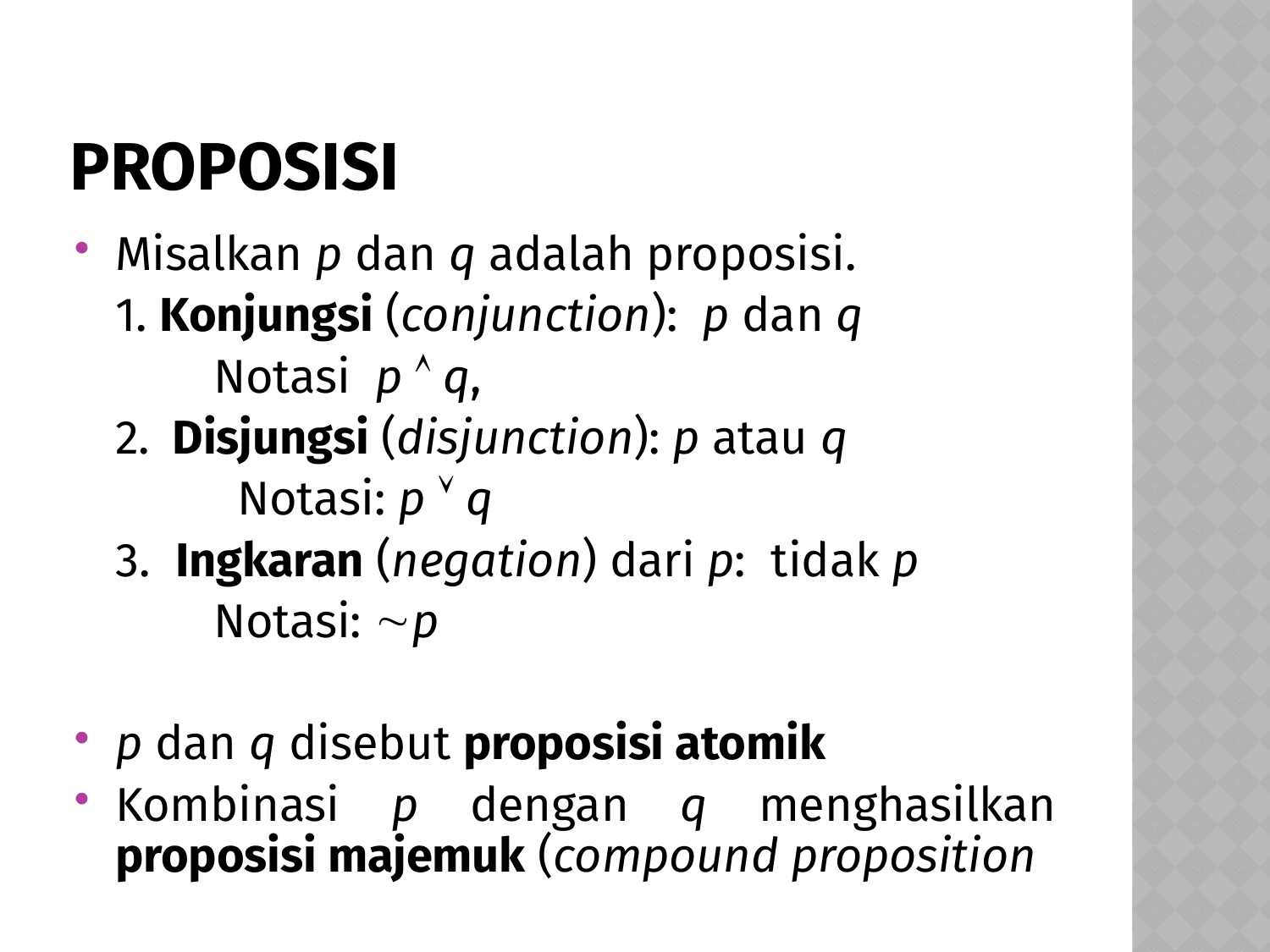

# Proposisi
Misalkan p dan q adalah proposisi.
	1. Konjungsi (conjunction):  p dan q
           Notasi  p ∧ q,
	2.  Disjungsi (disjunction): p atau q
     	Notasi: p ∨ q
	3.  Ingkaran (negation) dari p:  tidak p
           Notasi: ∼p

p dan q disebut proposisi atomik
Kombinasi p dengan q menghasilkan proposisi majemuk (compound proposition